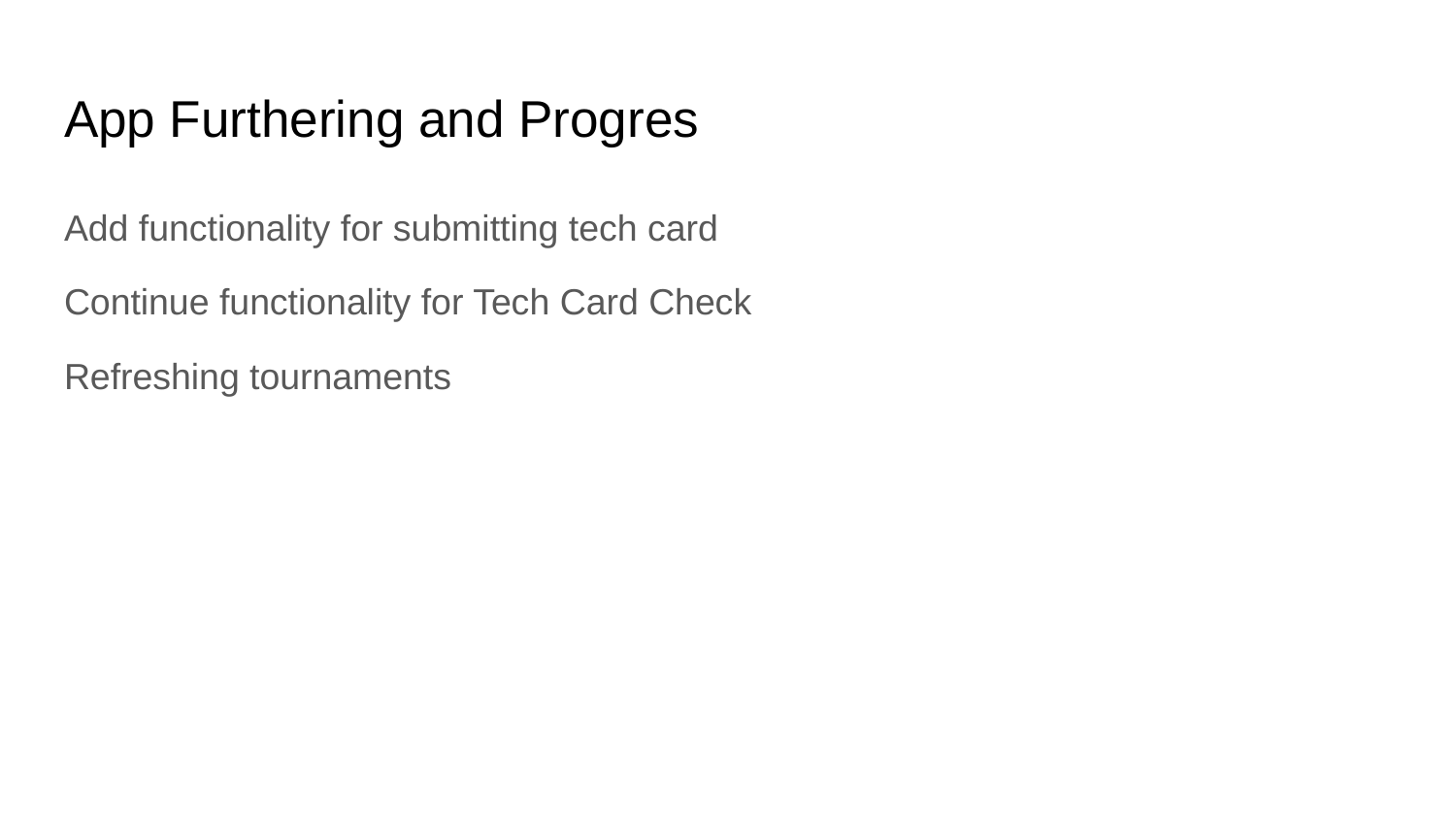

# App Furthering and Progres
Add functionality for submitting tech card
Continue functionality for Tech Card Check
Refreshing tournaments